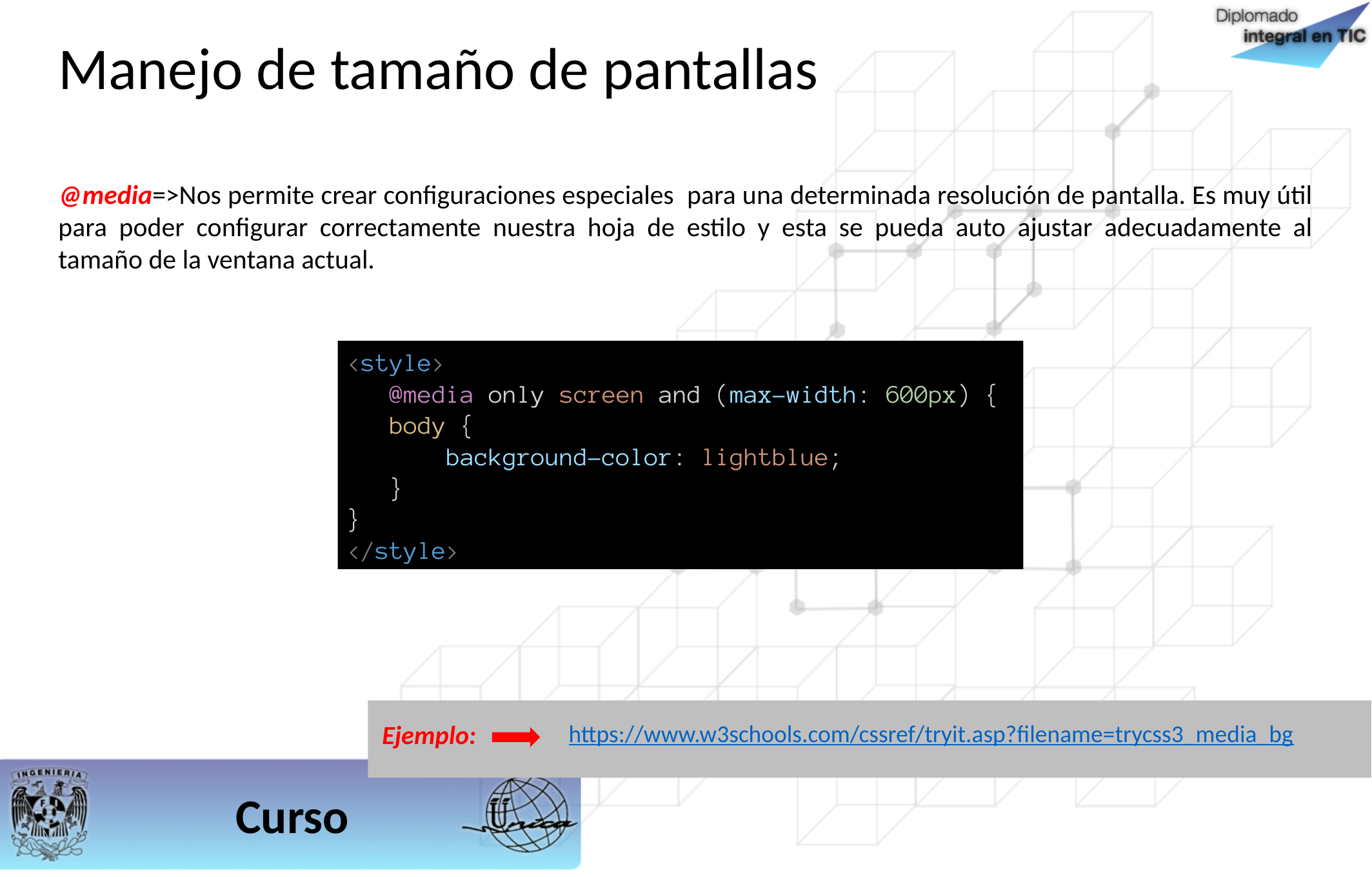

Manejo de tamaño de pantallas
@media=>Nos permite crear configuraciones especiales  para una determinada resolución de pantalla. Es muy útil para poder configurar correctamente nuestra hoja de estilo y esta se pueda auto ajustar adecuadamente al tamaño de la ventana actual.
<style>
   @media only screen and (max-width: 600px) {
   body {
       background-color: lightblue;
   }
}
</style>

Ejemplo:
https://www.w3schools.com/cssref/tryit.asp?filename=trycss3_media_bg